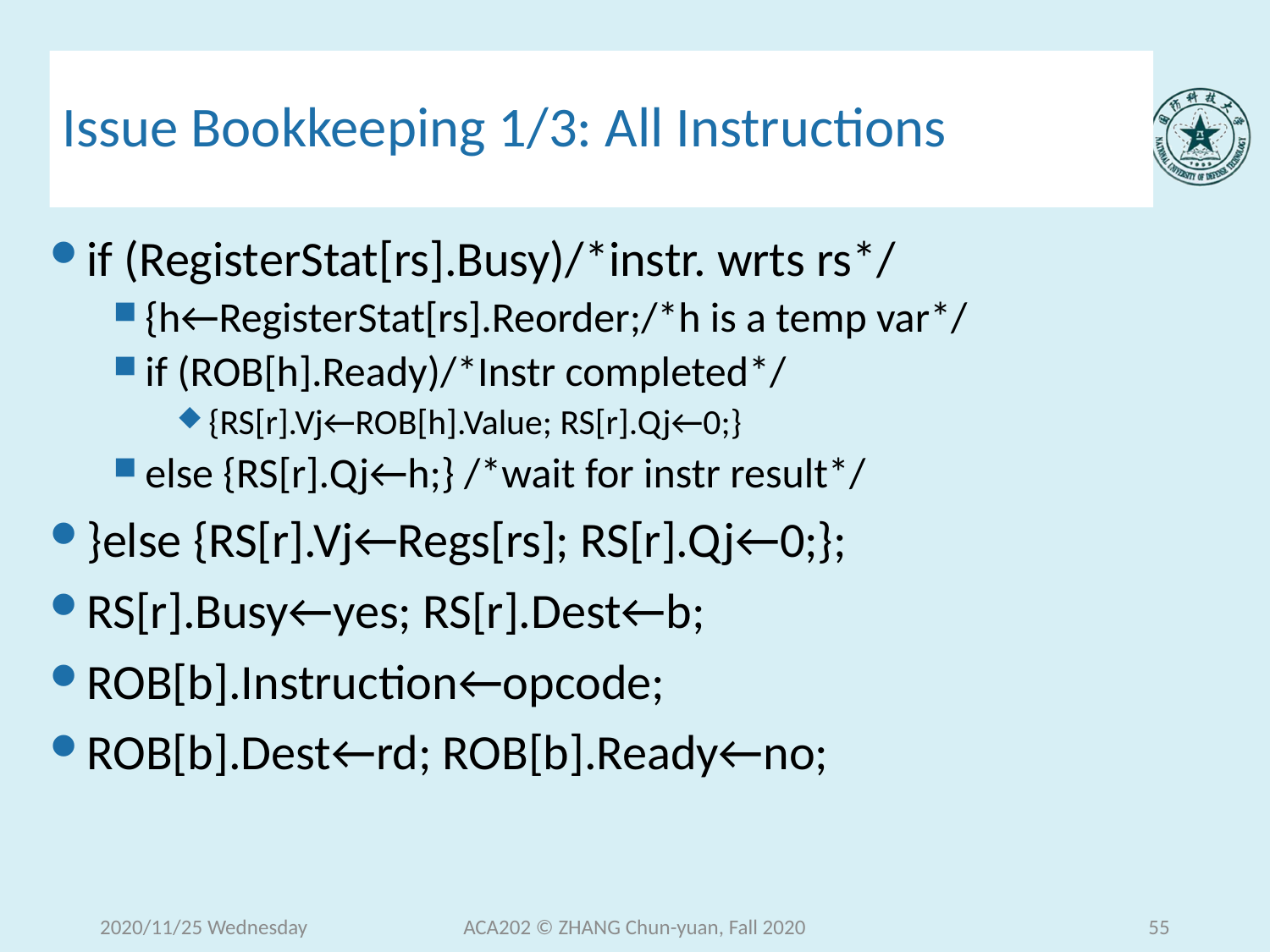

# Issue Bookkeeping 1/3: All Instructions
if (RegisterStat[rs].Busy)/*instr. wrts rs*/
{h←RegisterStat[rs].Reorder;/*h is a temp var*/
if (ROB[h].Ready)/*Instr completed*/
{RS[r].Vj←ROB[h].Value; RS[r].Qj←0;}
else {RS[r].Qj←h;} /*wait for instr result*/
}else {RS[r].Vj←Regs[rs]; RS[r].Qj←0;};
RS[r].Busy←yes; RS[r].Dest←b;
ROB[b].Instruction←opcode;
ROB[b].Dest←rd; ROB[b].Ready←no;
2020/11/25 Wednesday
ACA202 © ZHANG Chun-yuan, Fall 2020
55